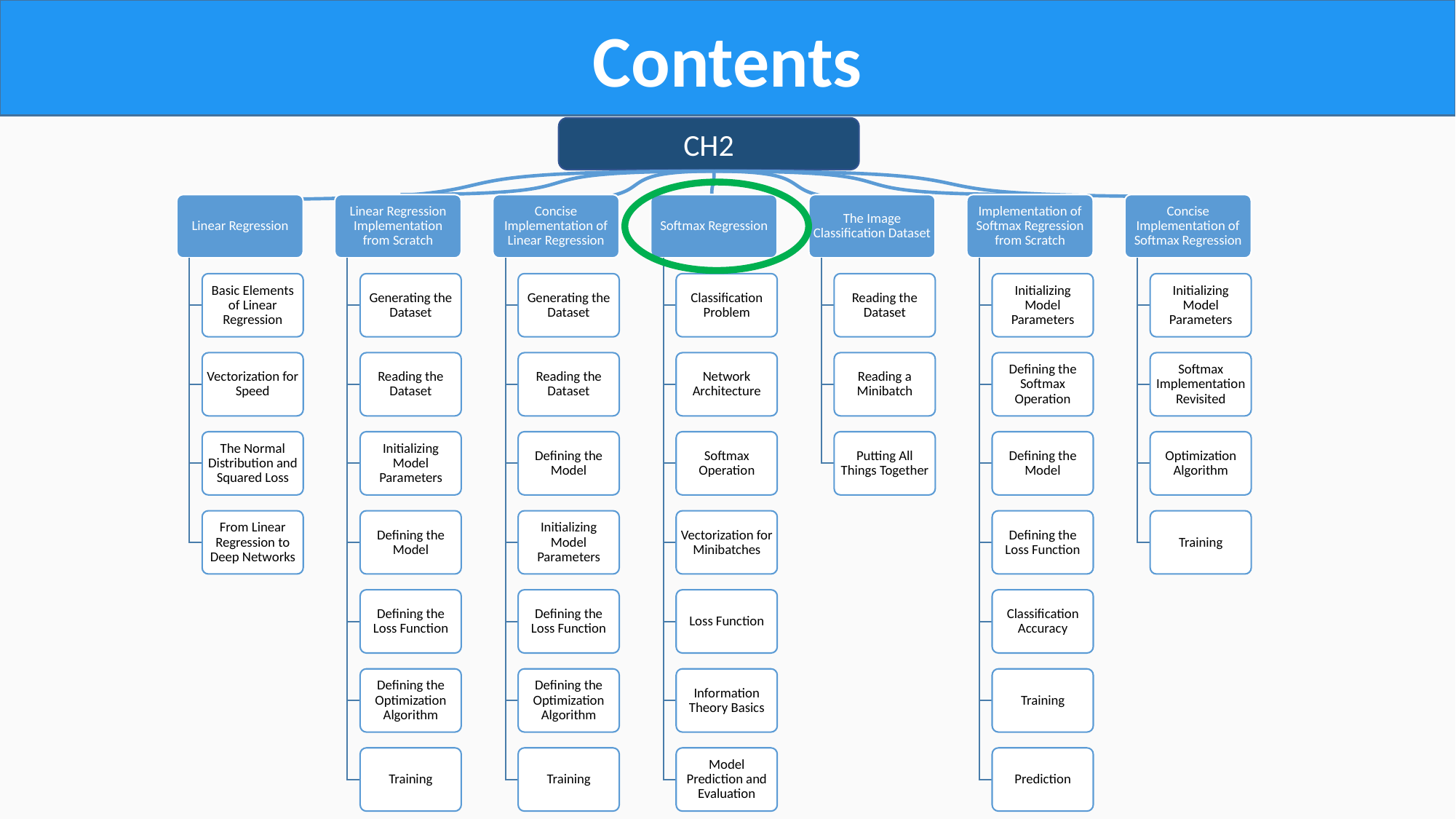

Contents
CH2

Linear Regression
Linear Regression Implementation from Scratch
Concise Implementation of Linear Regression
Softmax Regression
The Image Classification Dataset
Implementation of Softmax Regression from Scratch
Concise Implementation of Softmax Regression

Basic Elements of Linear Regression
Generating the Dataset
Generating the Dataset
Classification Problem
Reading the Dataset
Initializing Model Parameters
Initializing Model Parameters
Vectorization for Speed
Reading the Dataset
Reading the Dataset
Network Architecture
Reading a Minibatch
Defining the Softmax Operation
Softmax Implementation Revisited
The Normal Distribution and Squared Loss
Initializing Model Parameters
Defining the Model
Softmax Operation
Putting All Things Together
Defining the Model
Optimization Algorithm
From Linear Regression to Deep Networks
Defining the Model
Initializing Model Parameters
Vectorization for Minibatches
Defining the Loss Function
Training
Defining the Loss Function
Defining the Loss Function
Loss Function
Classification Accuracy
Defining the Optimization Algorithm
Defining the Optimization Algorithm
Information Theory Basics
Training
Training
Training
Model Prediction and Evaluation
Prediction